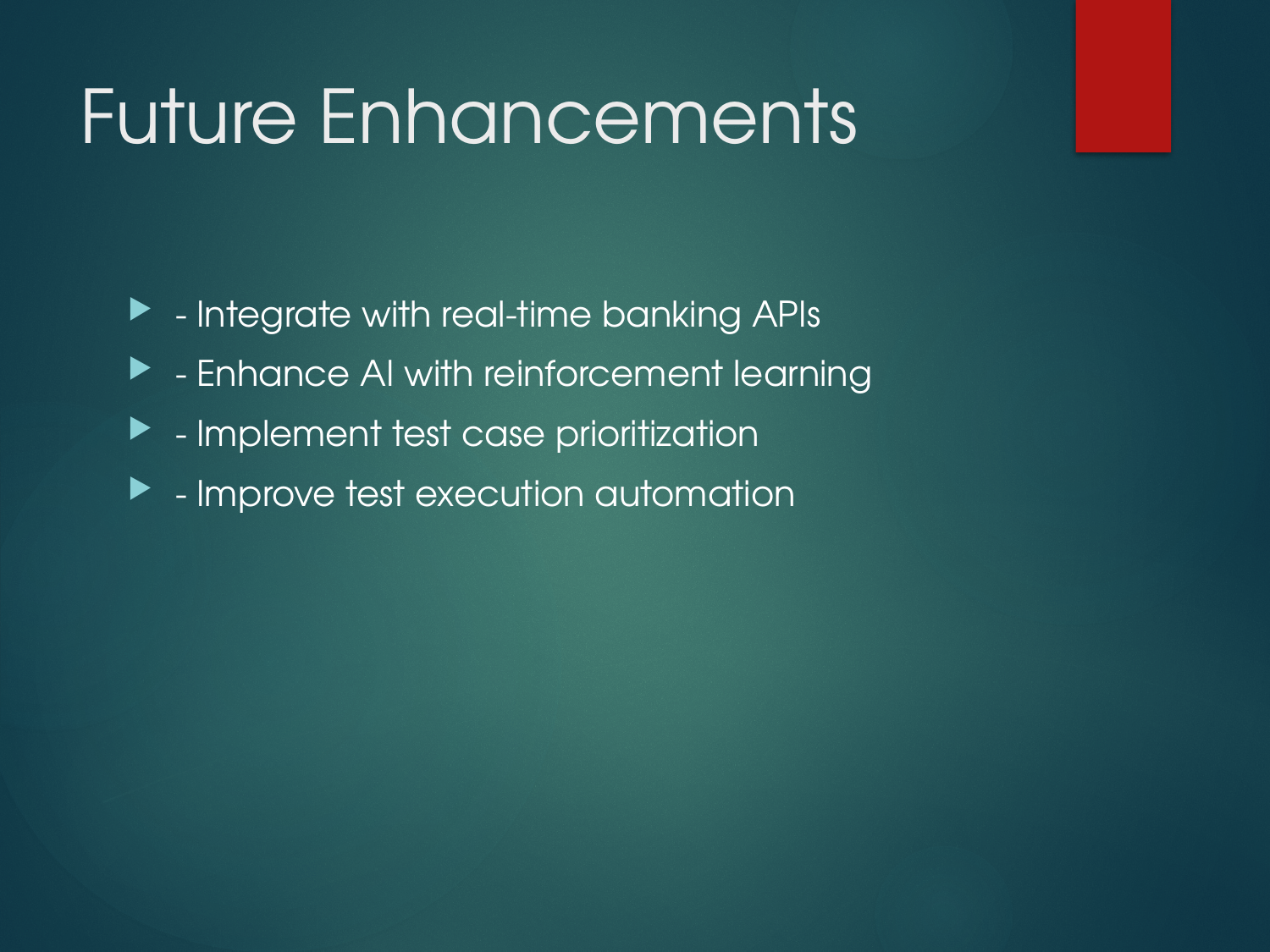

# Future Enhancements
- Integrate with real-time banking APIs
- Enhance AI with reinforcement learning
- Implement test case prioritization
- Improve test execution automation